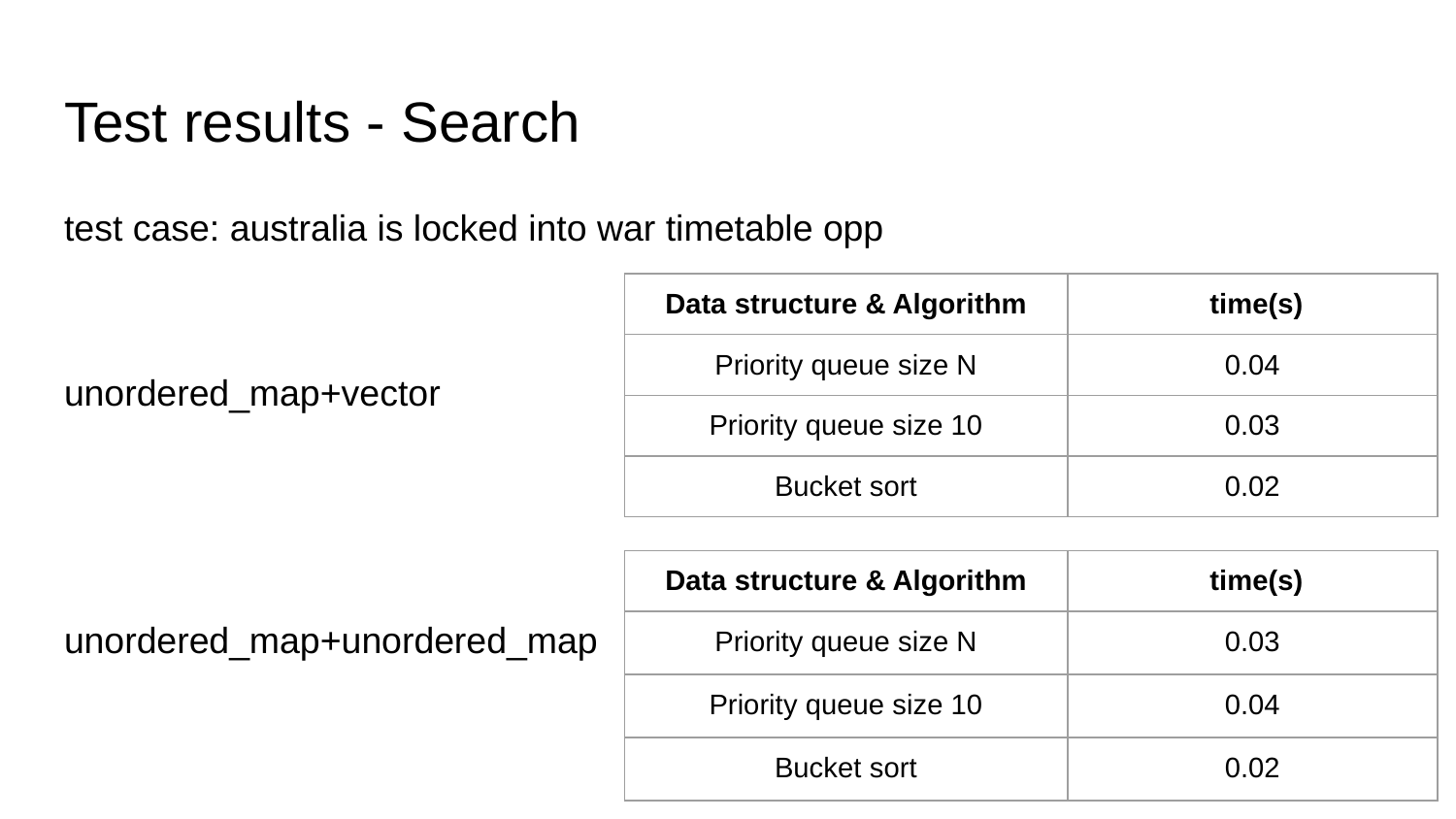

# Test results - Search
test case: australia is locked into war timetable opp

unordered_map+vector

unordered_map+unordered_map

| Data structure & Algorithm | time(s) |
| --- | --- |
| Priority queue size N | 0.04 |
| Priority queue size 10 | 0.03 |
| Bucket sort | 0.02 |

| Data structure & Algorithm | time(s) |
| --- | --- |
| Priority queue size N | 0.03 |
| Priority queue size 10 | 0.04 |
| Bucket sort | 0.02 |